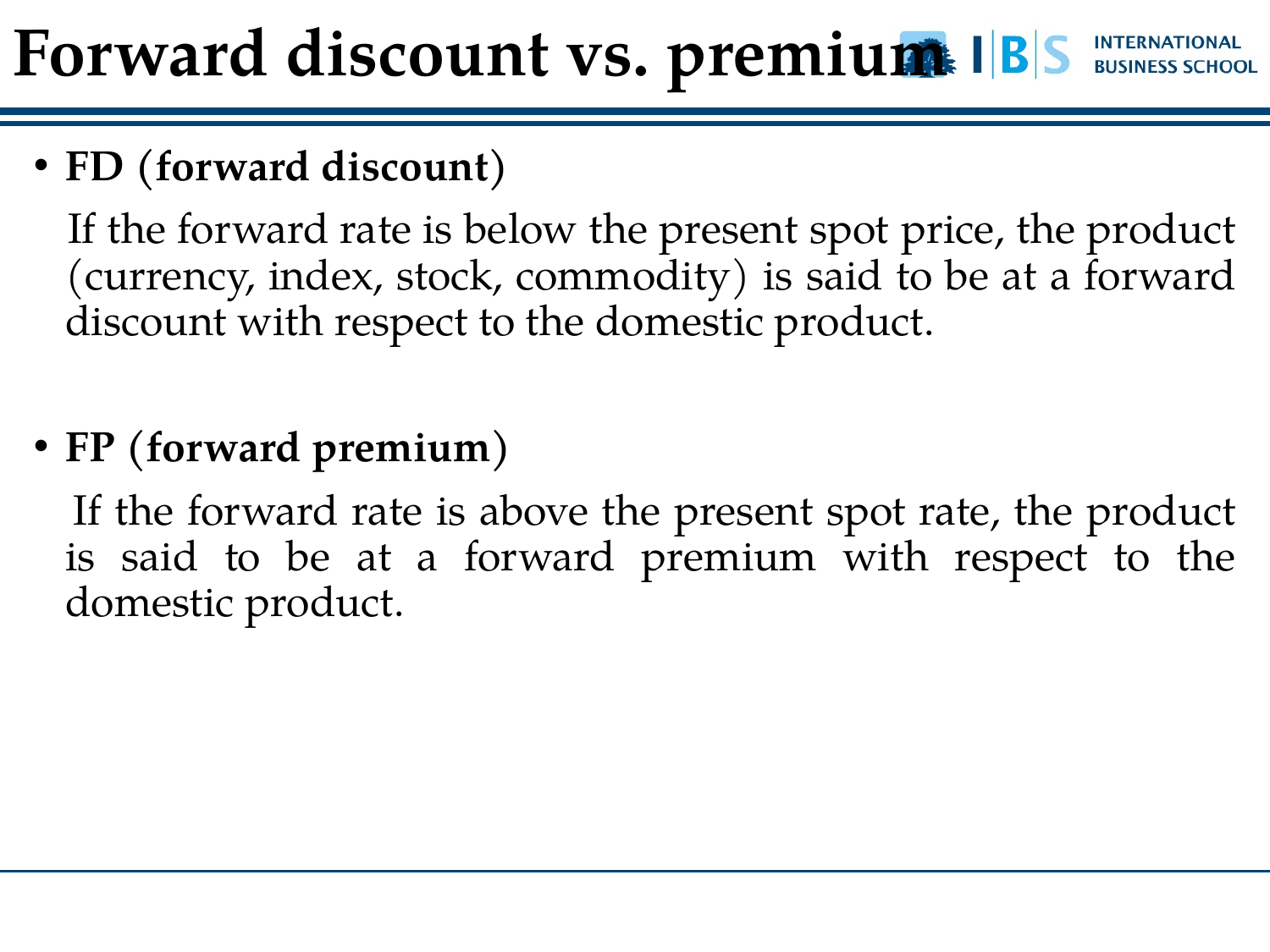

# Forward discount vs. premium
FD (forward discount)
   If the forward rate is below the present spot price, the product (currency, index, stock, commodity) is said to be at a forward discount with respect to the domestic product.

FP (forward premium)
   If the forward rate is above the present spot rate, the product is said to be at a forward premium with respect to the domestic product.